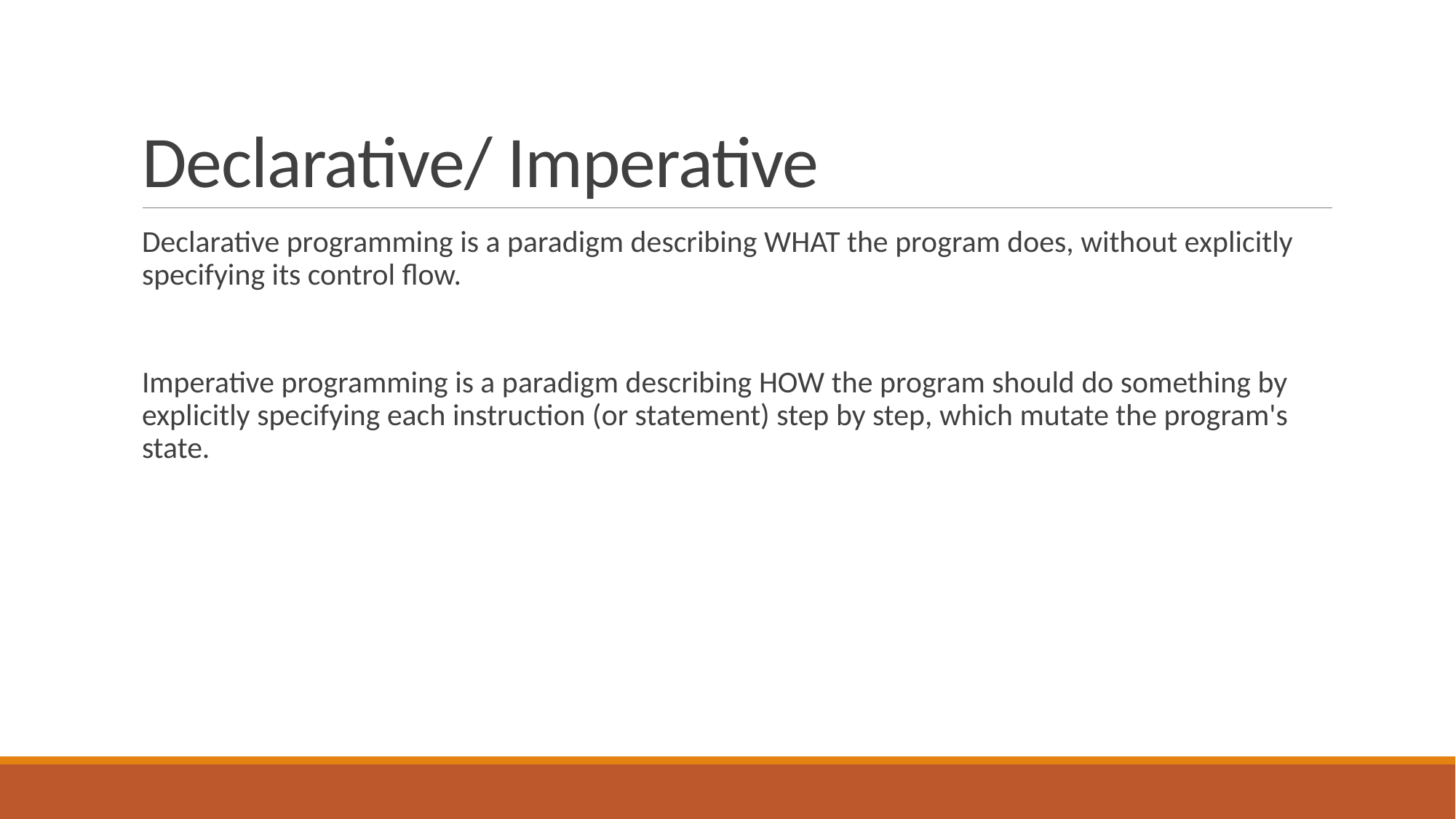

# Declarative/ Imperative
Declarative programming is a paradigm describing WHAT the program does, without explicitly specifying its control flow.

Imperative programming is a paradigm describing HOW the program should do something by explicitly specifying each instruction (or statement) step by step, which mutate the program's state.